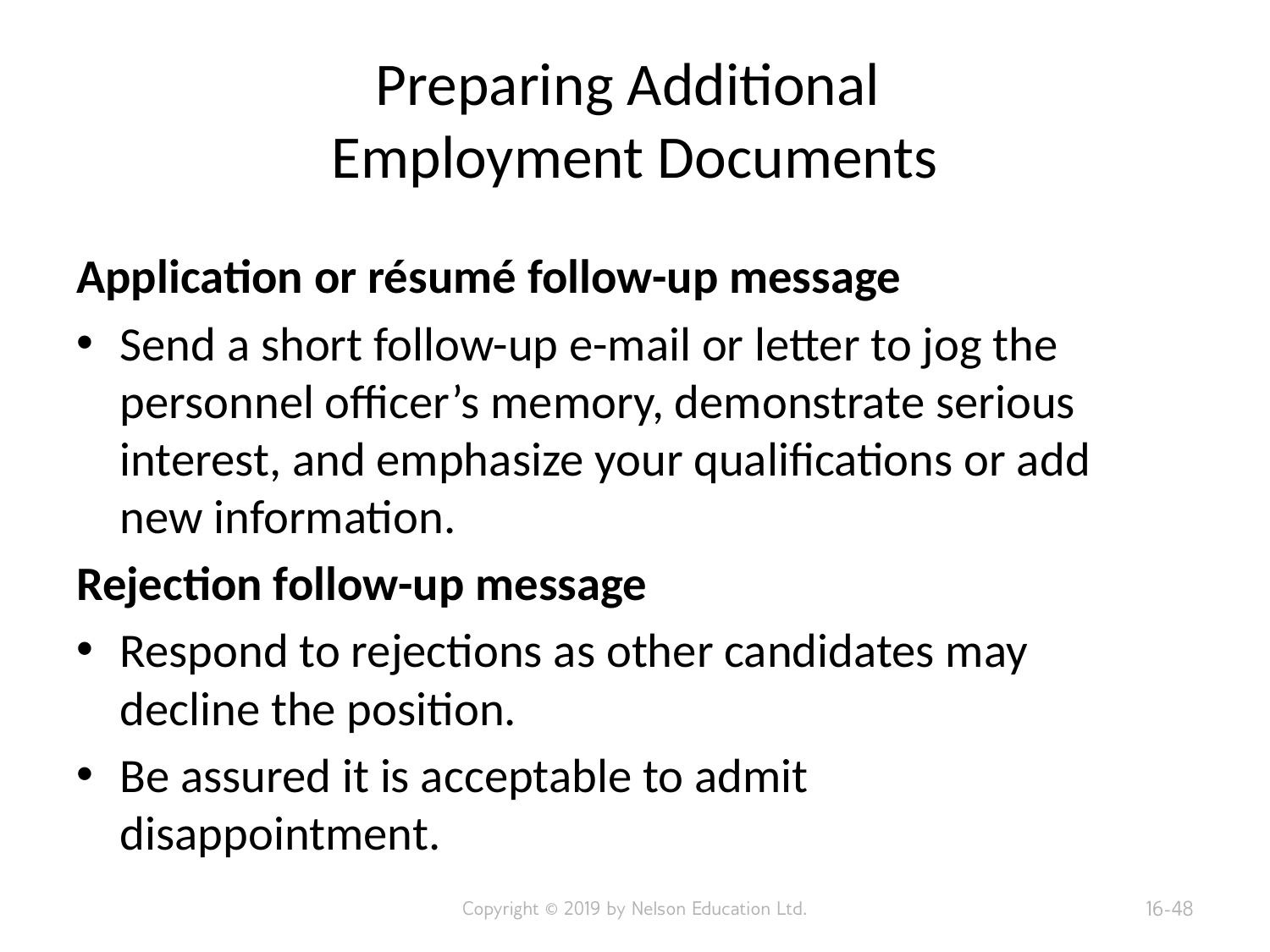

# Preparing Additional Employment Documents
Application or résumé follow-up message
Send a short follow-up e-mail or letter to jog the personnel officer’s memory, demonstrate serious interest, and emphasize your qualifications or add new information.
Rejection follow-up message
Respond to rejections as other candidates may decline the position.
Be assured it is acceptable to admit disappointment.

Copyright © 2019 by Nelson Education Ltd.
16-48